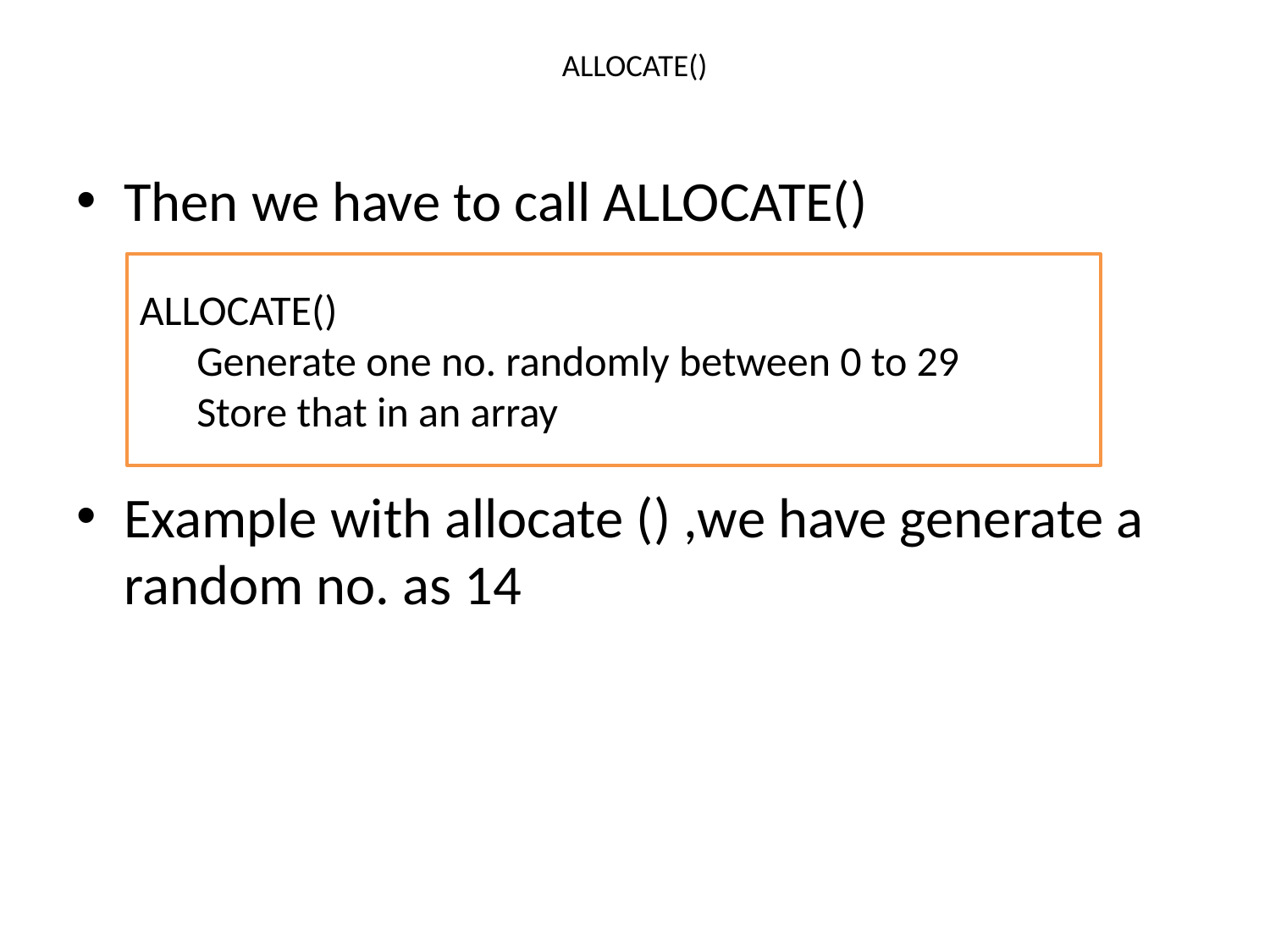

# ALLOCATE()
Then we have to call ALLOCATE()

Example with allocate () ,we have generate a random no. as 14

ALLOCATE()
      Generate one no. randomly between 0 to 29
      Store that in an array